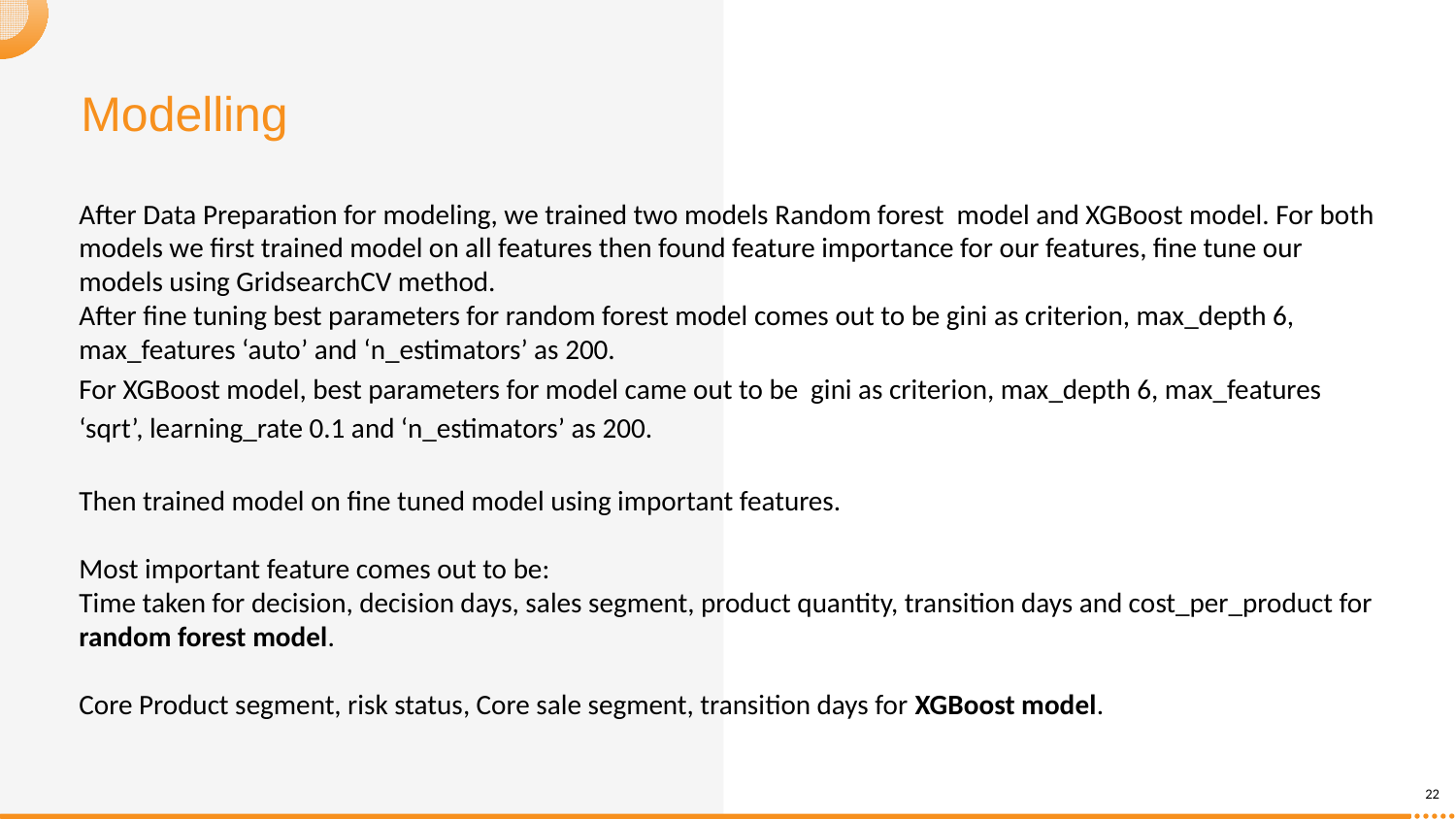

Modelling
After Data Preparation for modeling, we trained two models Random forest  model and XGBoost model. For both models we first trained model on all features then found feature importance for our features, fine tune our models using GridsearchCV method.
After fine tuning best parameters for random forest model comes out to be gini as criterion, max_depth 6, max_features ‘auto’ and ‘n_estimators’ as 200.
For XGBoost model, best parameters for model came out to be  gini as criterion, max_depth 6, max_features ‘sqrt’, learning_rate 0.1 and ‘n_estimators’ as 200.

Then trained model on fine tuned model using important features.

Most important feature comes out to be:
Time taken for decision, decision days, sales segment, product quantity, transition days and cost_per_product for random forest model.

Core Product segment, risk status, Core sale segment, transition days for XGBoost model.